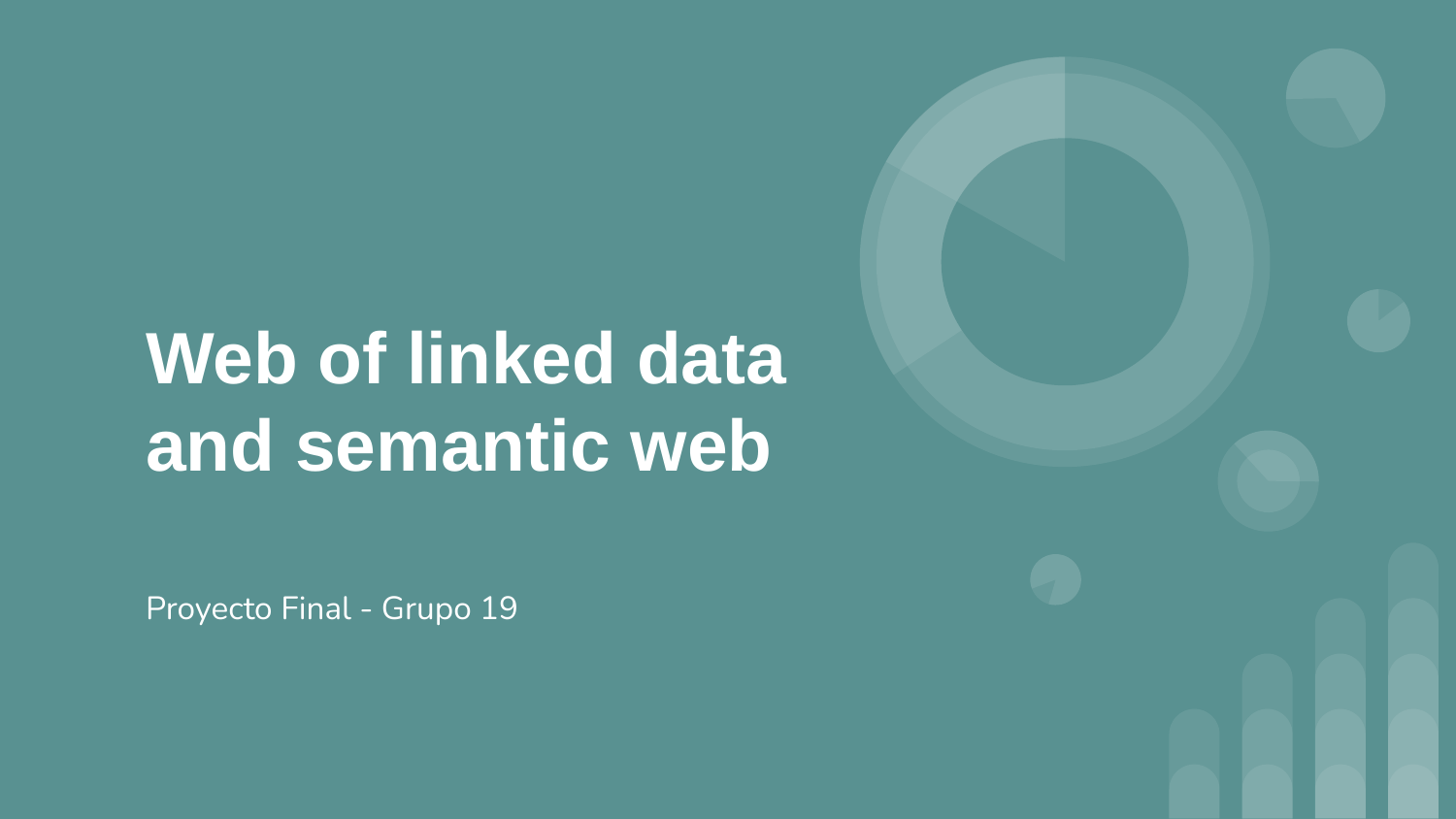

# Web of linked data and semantic web
Proyecto Final - Grupo 19